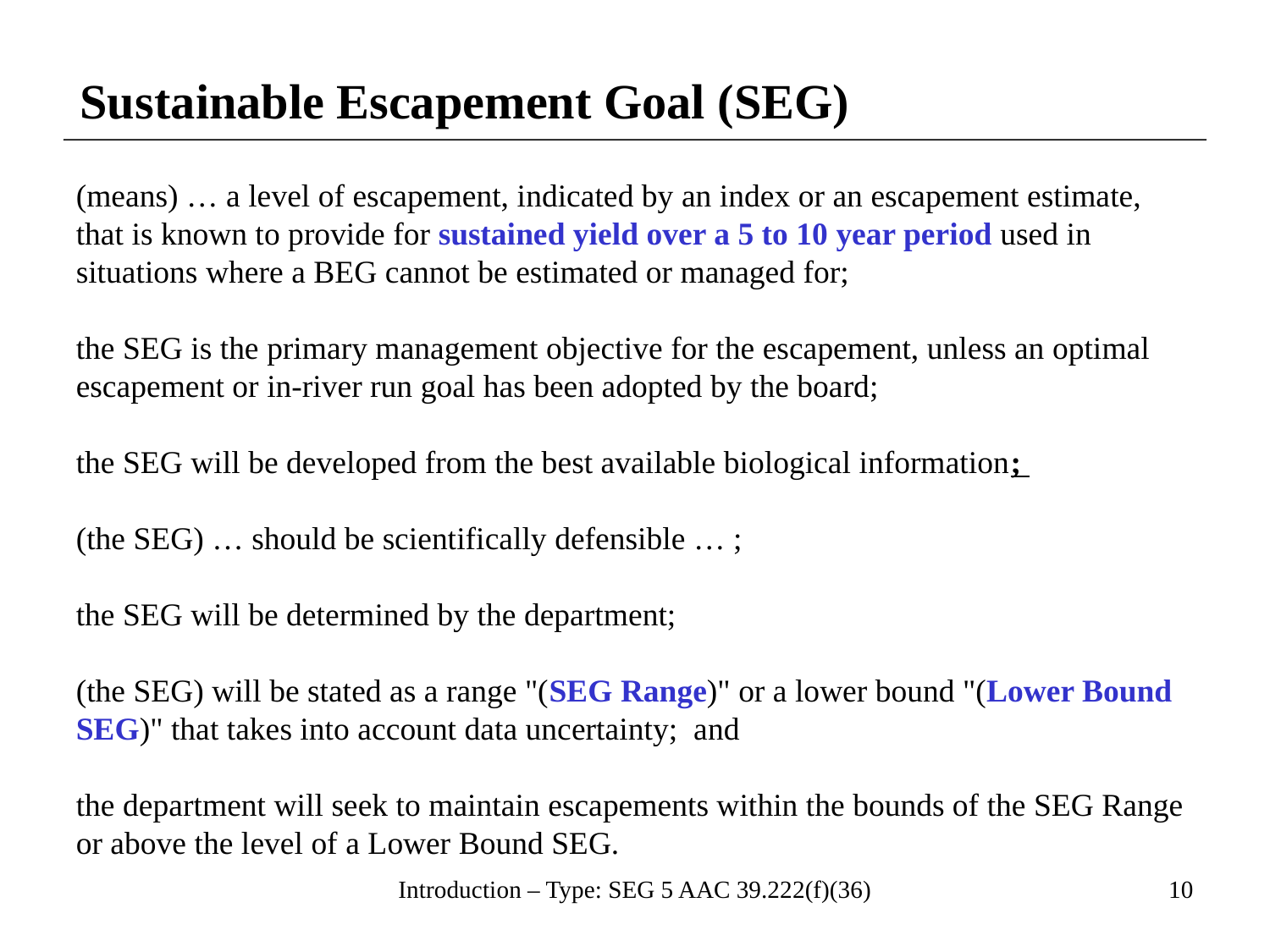

Sustainable Escapement Goal (SEG)

(means) … a level of escapement, indicated by an index or an escapement estimate, that is known to provide for sustained yield over a 5 to 10 year period used in situations where a BEG cannot be estimated or managed for;

the SEG is the primary management objective for the escapement, unless an optimal escapement or in-river run goal has been adopted by the board;

the SEG will be developed from the best available biological information;

(the SEG) … should be scientifically defensible … ;

the SEG will be determined by the department;

(the SEG) will be stated as a range "(SEG Range)" or a lower bound "(Lower Bound SEG)" that takes into account data uncertainty;  and

the department will seek to maintain escapements within the bounds of the SEG Range or above the level of a Lower Bound SEG.
Introduction – Type: SEG 5 AAC 39.222(f)(36)
10